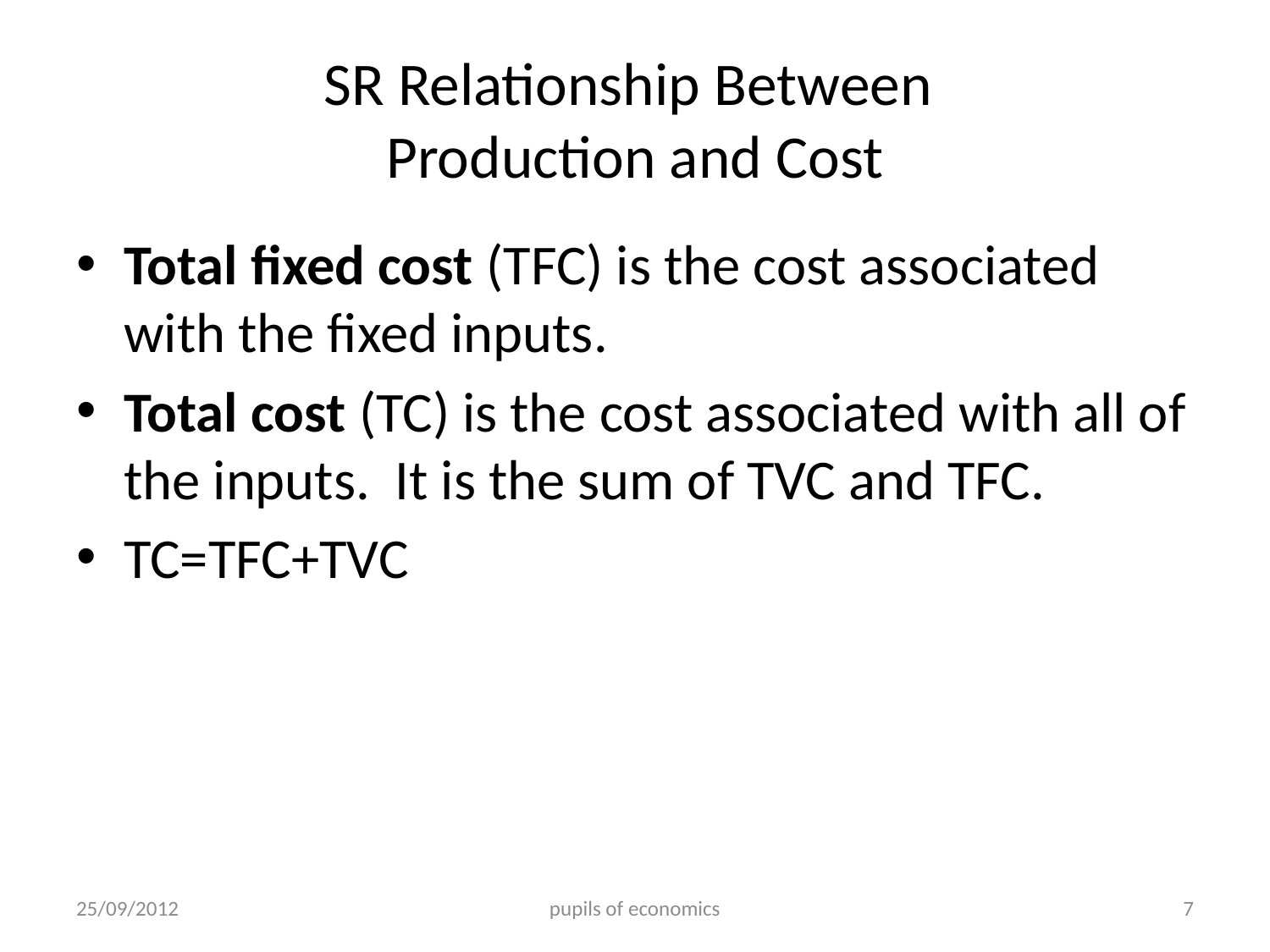

# SR Relationship Between Production and Cost
Total fixed cost (TFC) is the cost associated with the fixed inputs.
Total cost (TC) is the cost associated with all of the inputs.  It is the sum of TVC and TFC.
TC=TFC+TVC
25/09/2012
pupils of economics
7